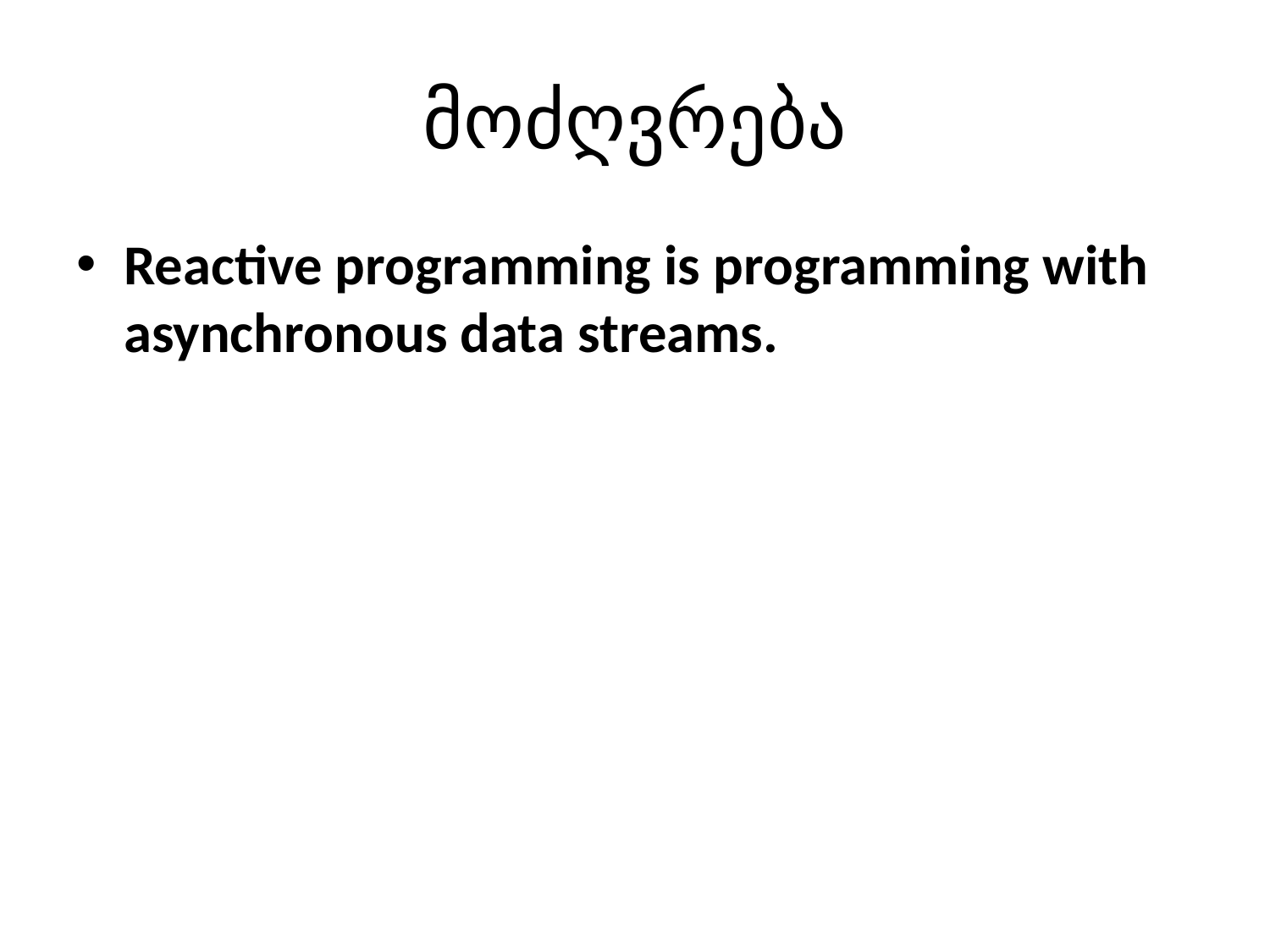

# მოძღვრება
Reactive programming is programming with asynchronous data streams.